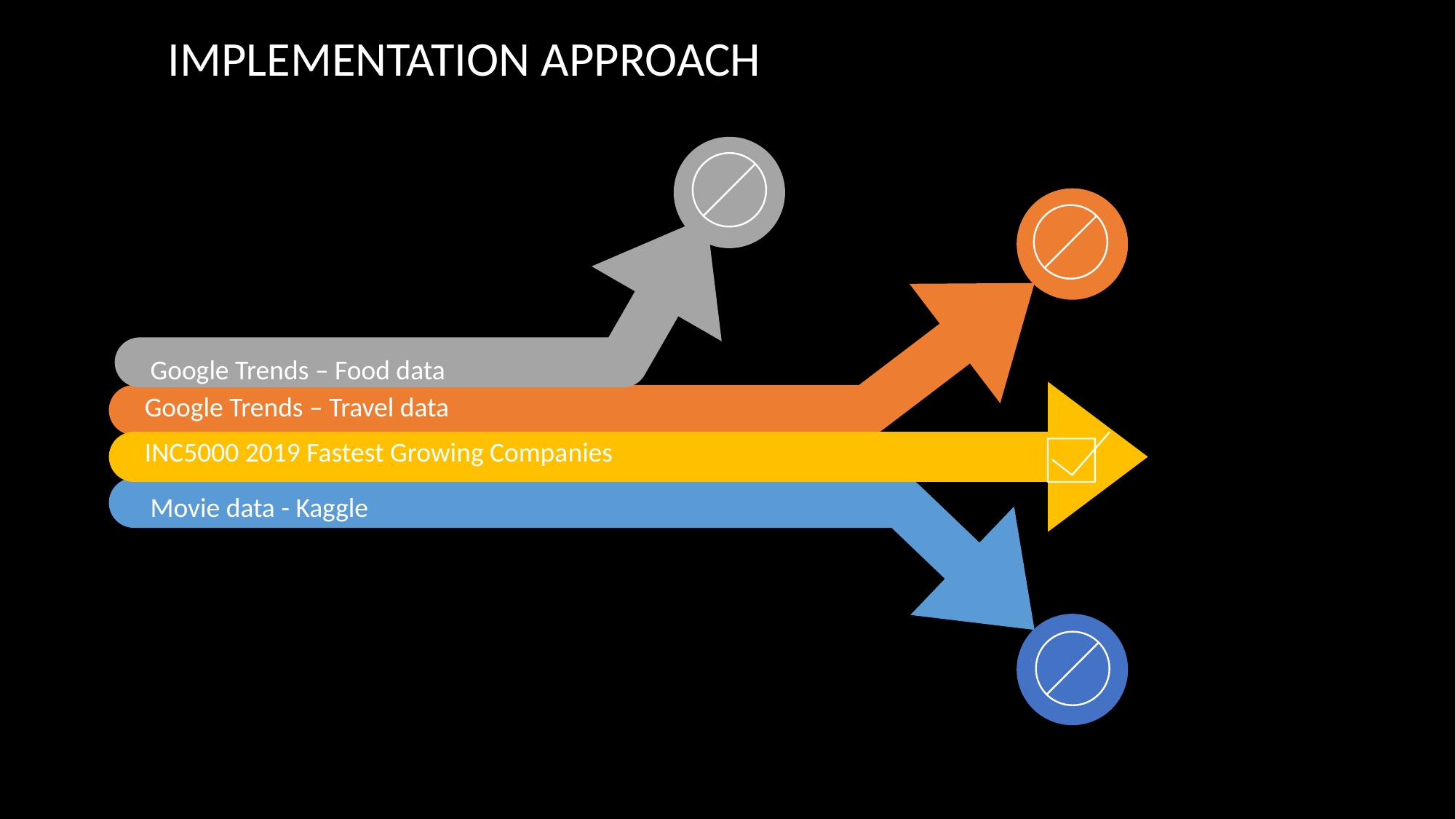

IMPLEMENTATION APPROACH

Google Trends – Food data

Google Trends – Travel data
INC5000 2019 Fastest Growing Companies

Movie data - Kaggle